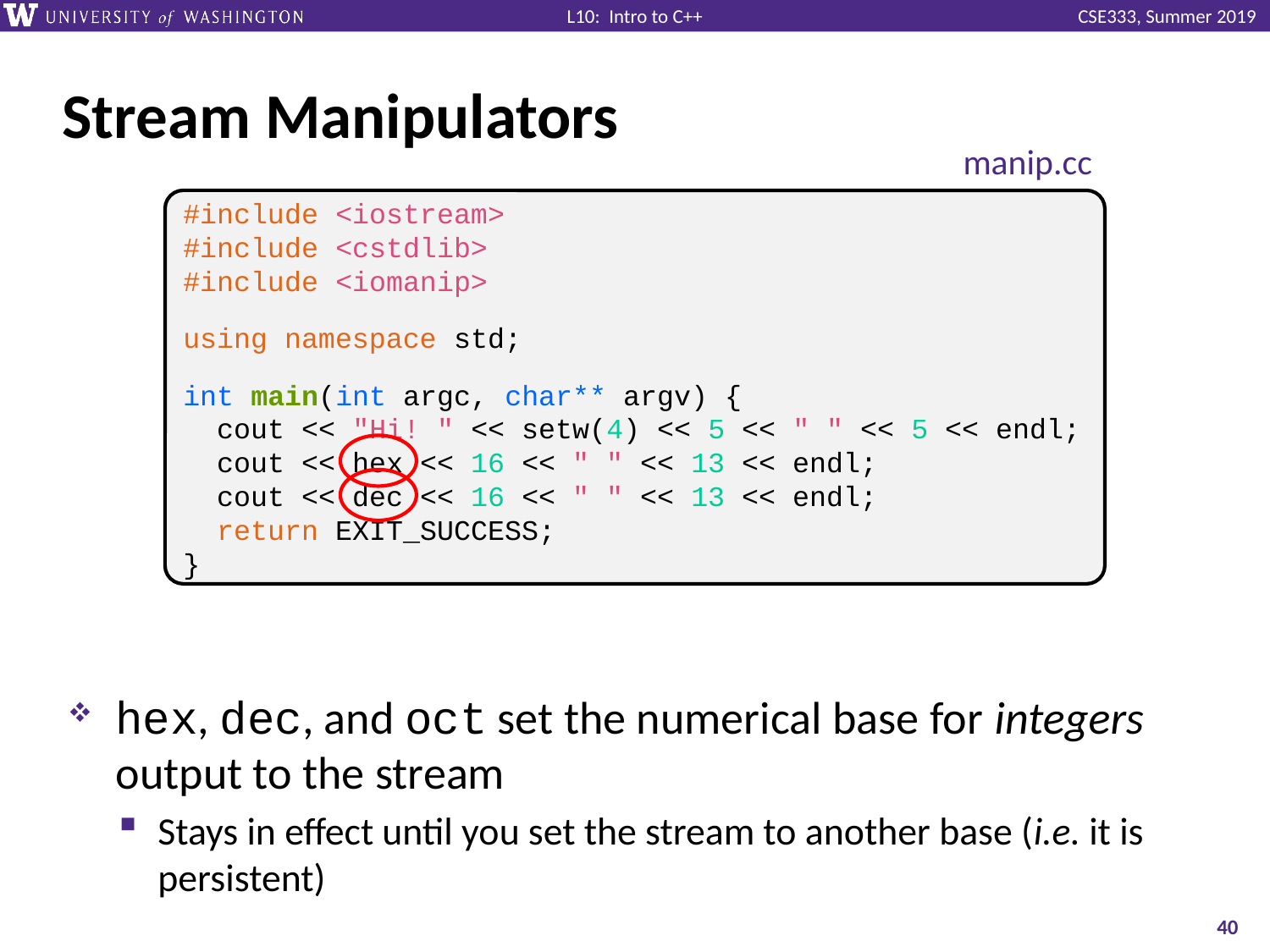

# Stream Manipulators
manip.cc

hex, dec, and oct set the numerical base for integers output to the stream
Stays in effect until you set the stream to another base (i.e. it is persistent)
#include <iostream>
#include <cstdlib>
#include <iomanip>

using namespace std;

int main(int argc, char** argv) {
  cout << "Hi! " << setw(4) << 5 << " " << 5 << endl;
  cout << hex << 16 << " " << 13 << endl;
  cout << dec << 16 << " " << 13 << endl;
  return EXIT_SUCCESS;
}

40